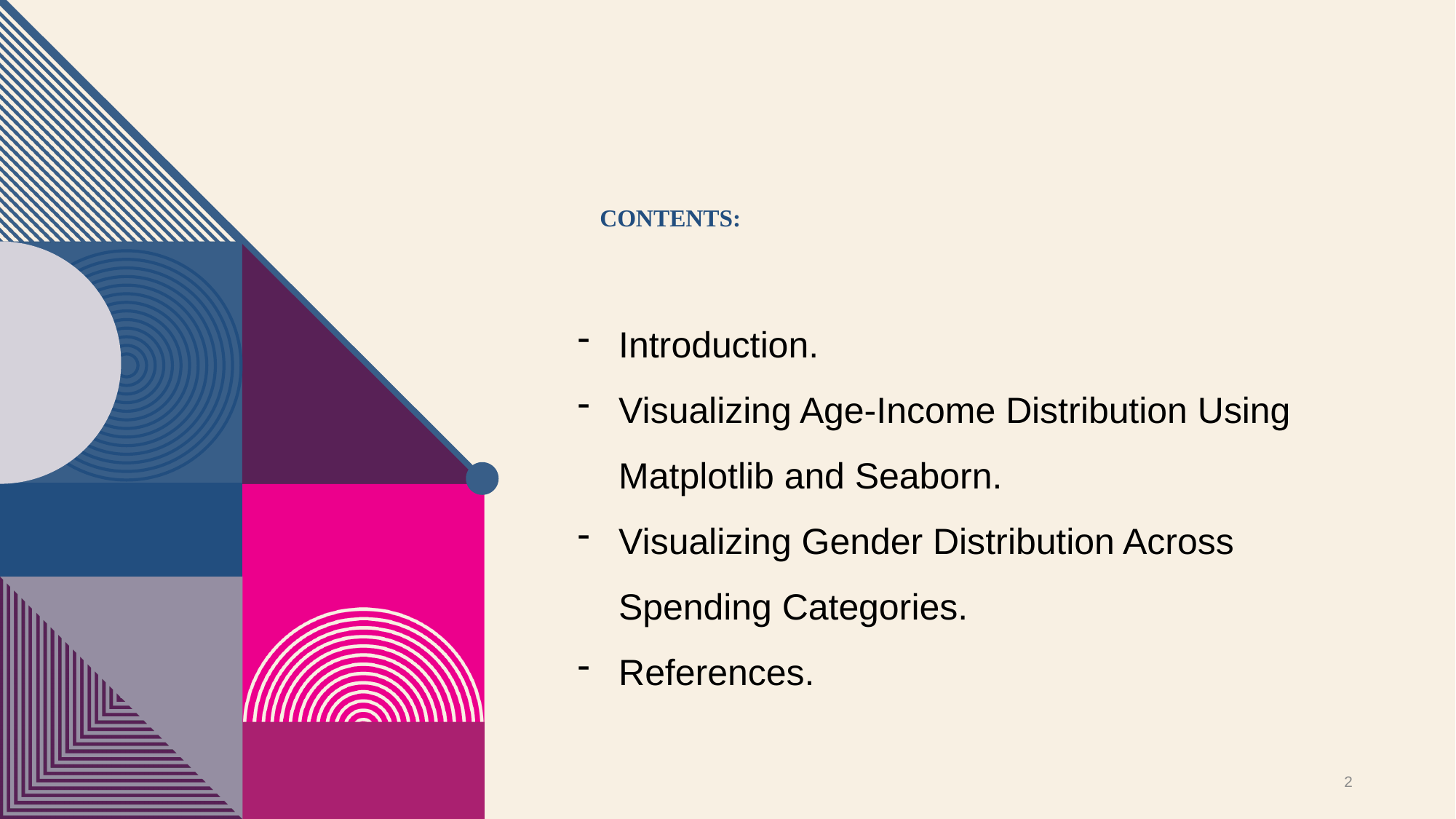

# CONTENTS:
Introduction.
Visualizing Age-Income Distribution Using Matplotlib and Seaborn.
Visualizing Gender Distribution Across Spending Categories.
References.
2